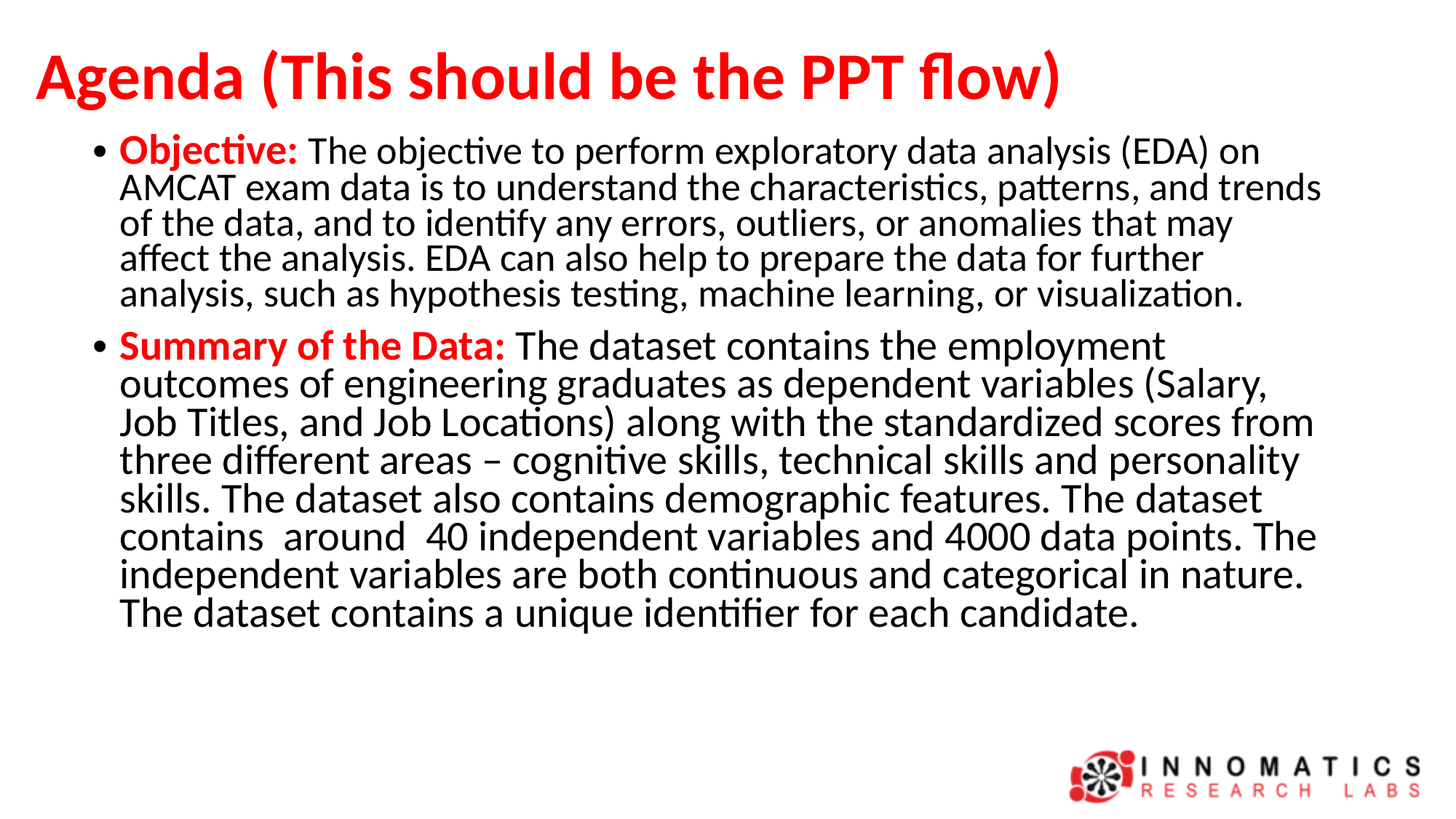

# Agenda (This should be the PPT flow)
Objective: The objective to perform exploratory data analysis (EDA) on AMCAT exam data is to understand the characteristics, patterns, and trends of the data, and to identify any errors, outliers, or anomalies that may affect the analysis. EDA can also help to prepare the data for further analysis, such as hypothesis testing, machine learning, or visualization.
Summary of the Data: The dataset contains the employment outcomes of engineering graduates as dependent variables (Salary, Job Titles, and Job Locations) along with the standardized scores from three different areas – cognitive skills, technical skills and personality skills. The dataset also contains demographic features. The dataset  contains  around  40 independent variables and 4000 data points. The independent variables are both continuous and categorical in nature. The dataset contains a unique identifier for each candidate.